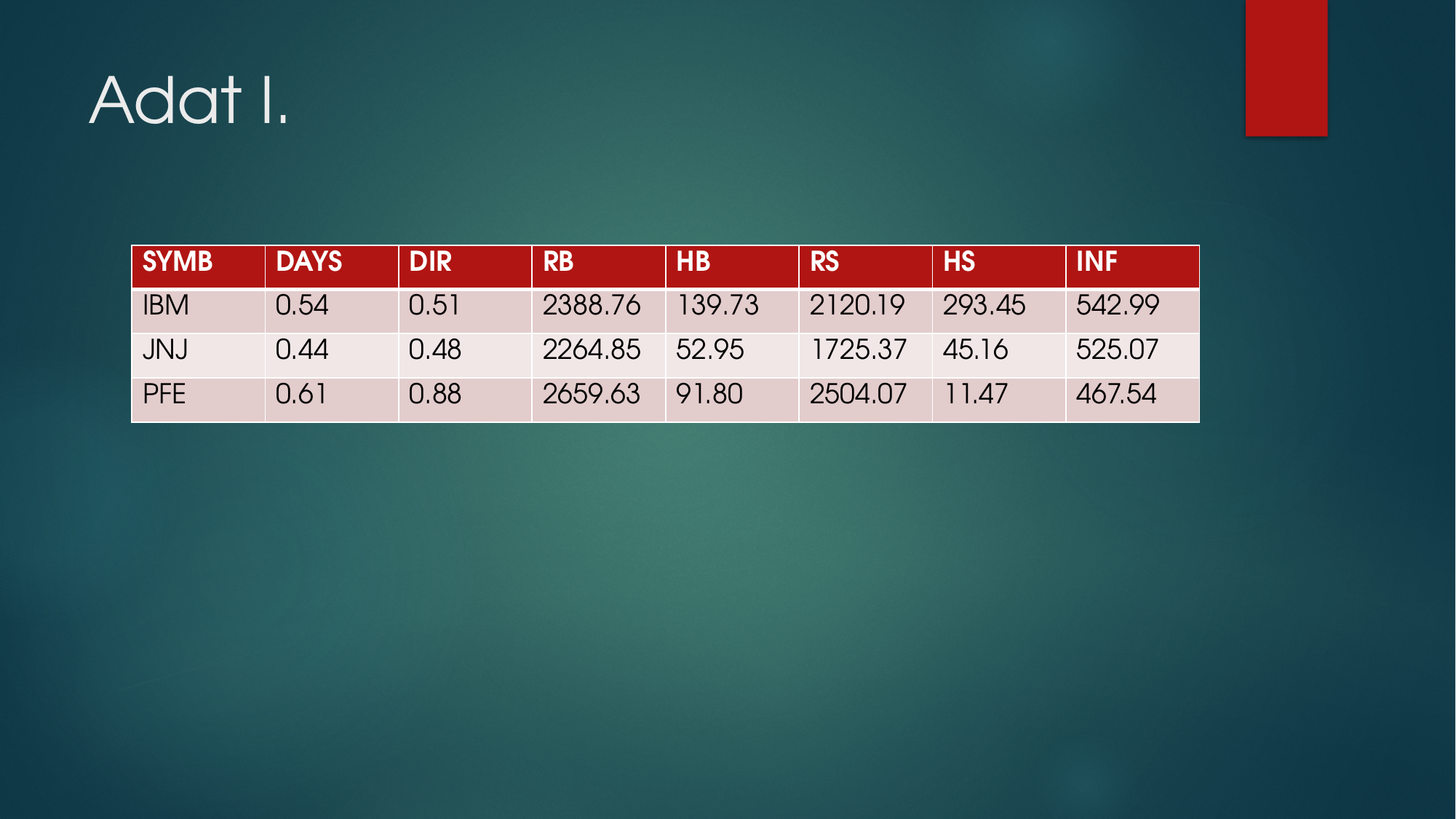

# Adat I.
| SYMB | DAYS | DIR | RB | HB | RS | HS | INF |
| --- | --- | --- | --- | --- | --- | --- | --- |
| IBM | 0.54 | 0.51 | 2388.76 | 139.73 | 2120.19 | 293.45 | 542.99 |
| JNJ | 0.44 | 0.48 | 2264.85 | 52.95 | 1725.37 | 45.16 | 525.07 |
| PFE | 0.61 | 0.88 | 2659.63 | 91.80 | 2504.07 | 11.47 | 467.54 |